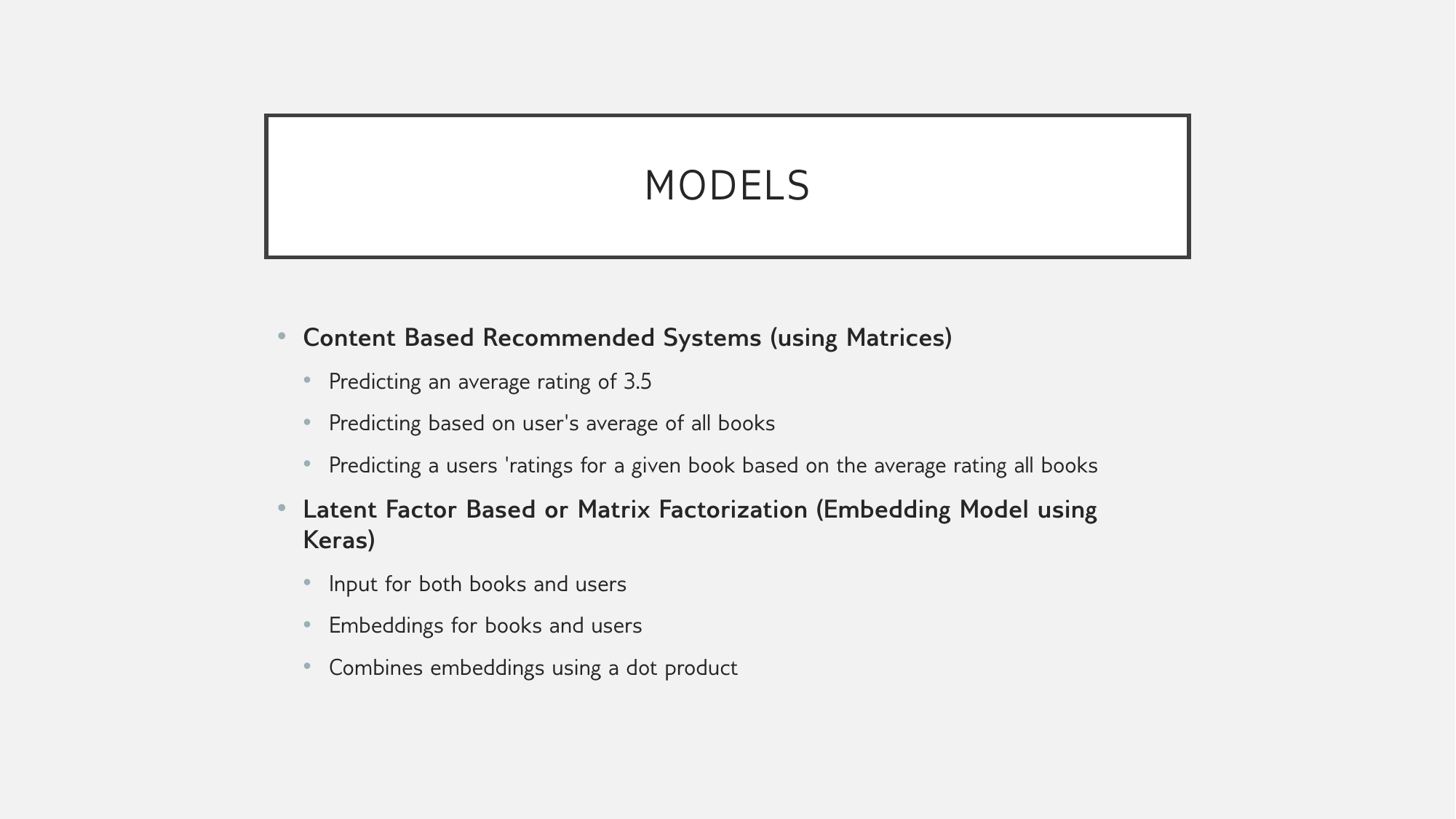

# models
Content Based Recommended Systems (using Matrices)
Predicting an average rating of 3.5
Predicting based on user's average of all books
Predicting a users 'ratings for a given book based on the average rating all books
Latent Factor Based or Matrix Factorization (Embedding Model using Keras)
Input for both books and users
Embeddings for books and users
Combines embeddings using a dot product